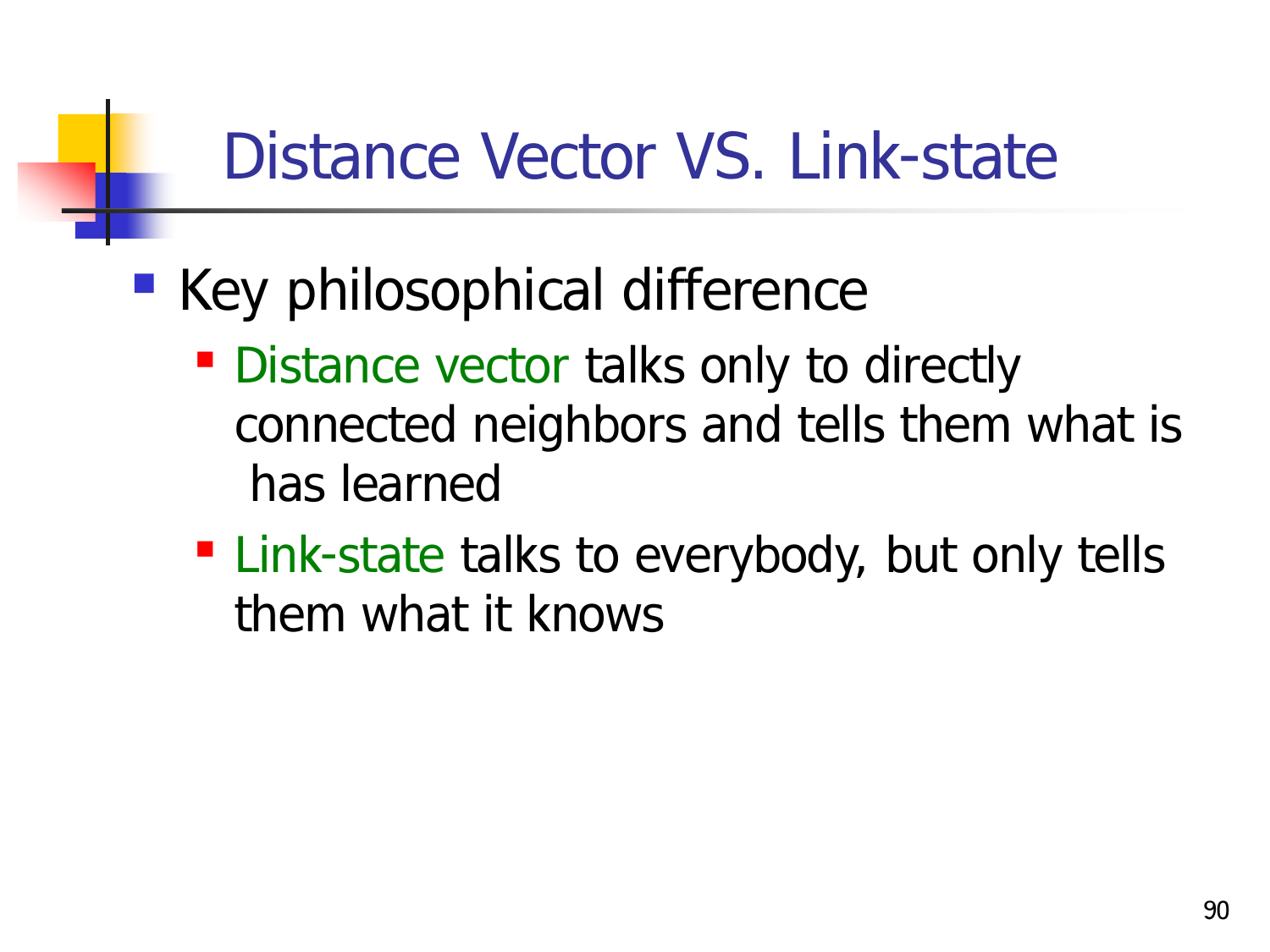

# Distance Vector VS. Link-state
Key philosophical difference
Distance vector talks only to directly  connected neighbors and tells them what is  has learned
Link-state talks to everybody, but only tells  them what it knows
90